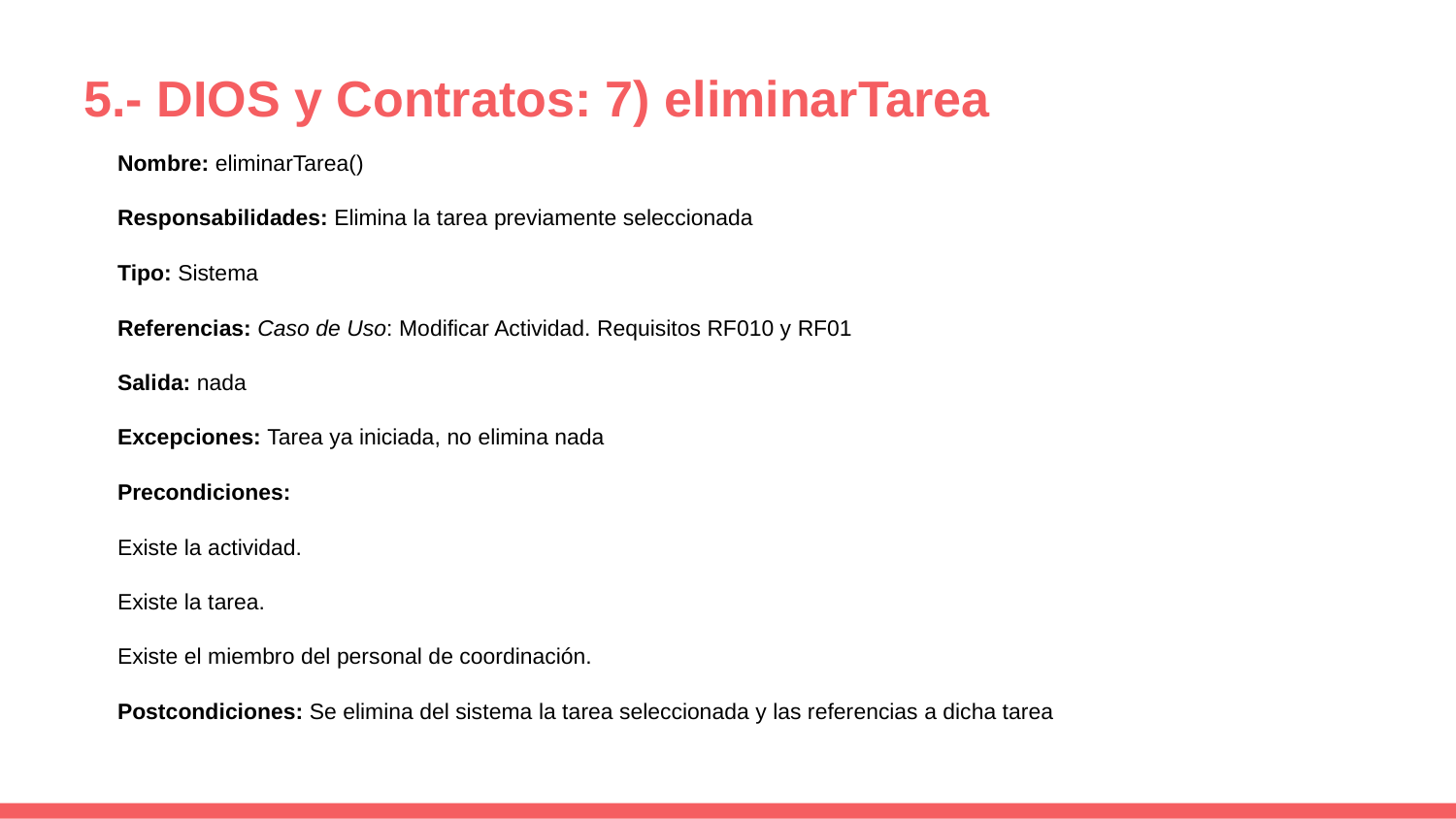

# 5.- DIOS y Contratos: 7) eliminarTarea
Nombre: eliminarTarea()
Responsabilidades: Elimina la tarea previamente seleccionada
Tipo: Sistema
Referencias: Caso de Uso: Modificar Actividad. Requisitos RF010 y RF01
Salida: nada
Excepciones: Tarea ya iniciada, no elimina nada
Precondiciones:
Existe la actividad.
Existe la tarea.
Existe el miembro del personal de coordinación.
Postcondiciones: Se elimina del sistema la tarea seleccionada y las referencias a dicha tarea